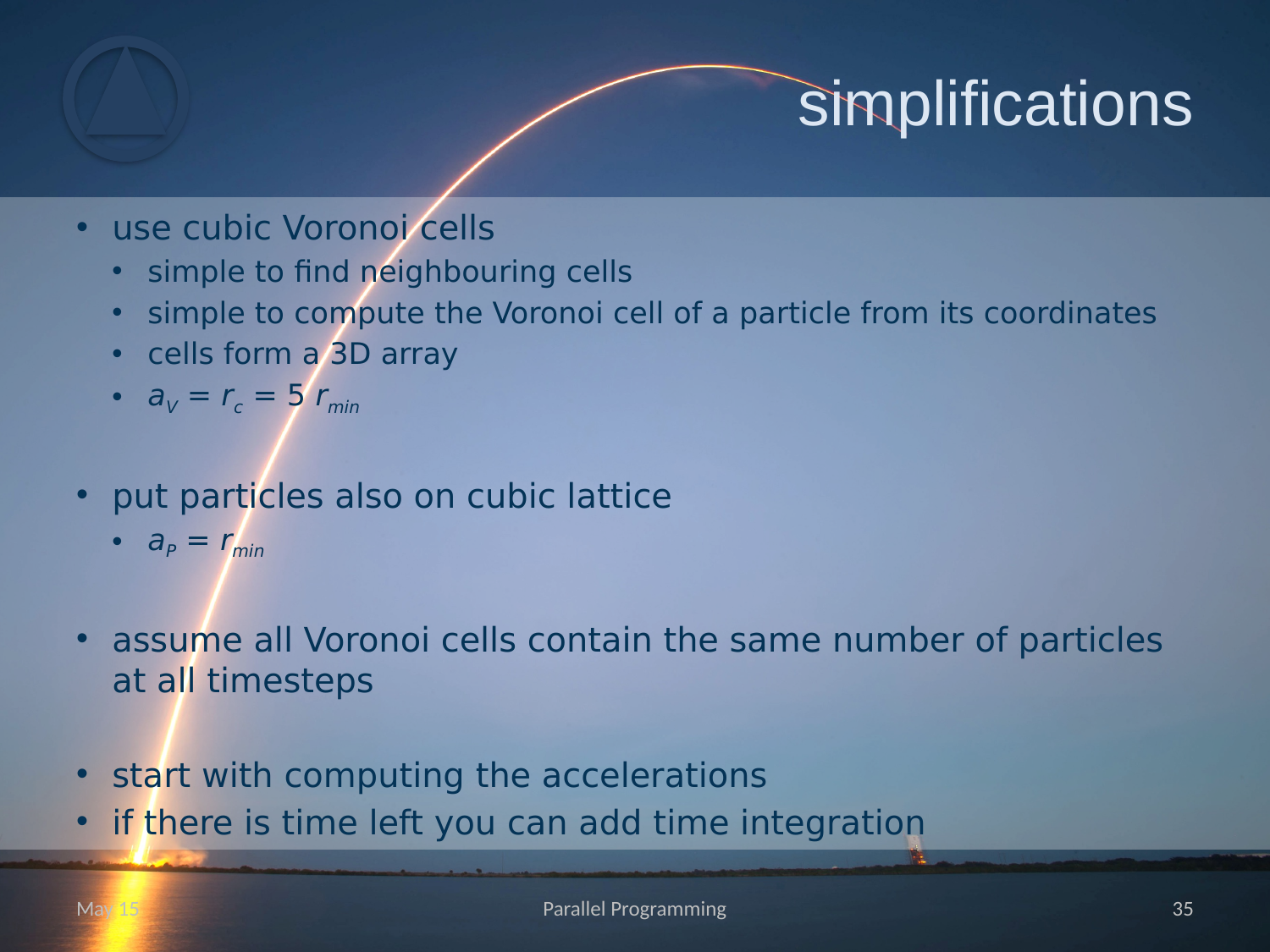

# simplifications
use cubic Voronoi cells
simple to find neighbouring cells
simple to compute the Voronoi cell of a particle from its coordinates
cells form a 3D array
aV = rc = 5 rmin

put particles also on cubic lattice
aP = rmin

assume all Voronoi cells contain the same number of particles at all timesteps

start with computing the accelerations
if there is time left you can add time integration
May 15
Parallel Programming
35